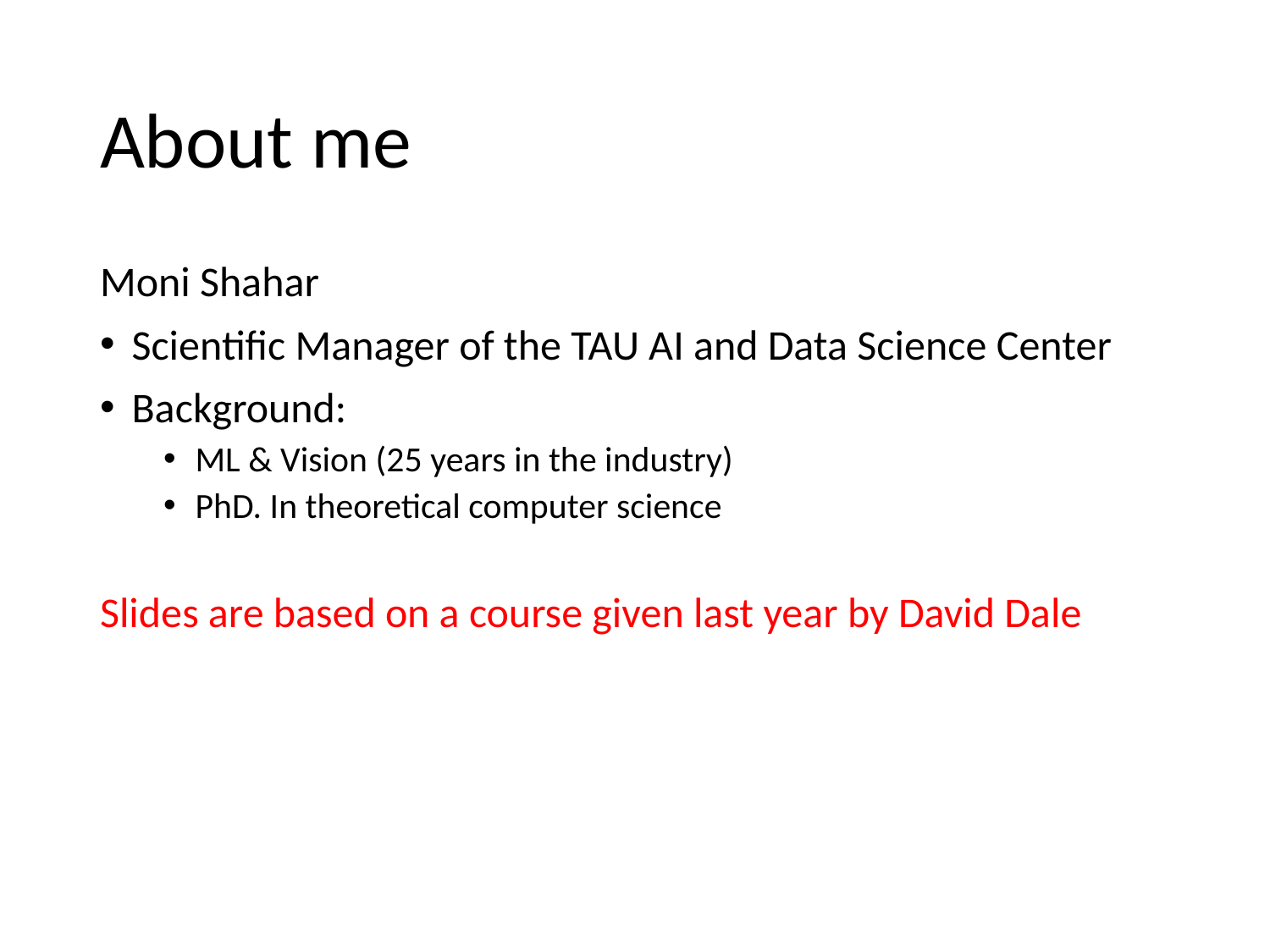

# About me
Moni Shahar
Scientific Manager of the TAU AI and Data Science Center
Background:
ML & Vision (25 years in the industry)
PhD. In theoretical computer science

Slides are based on a course given last year by David Dale